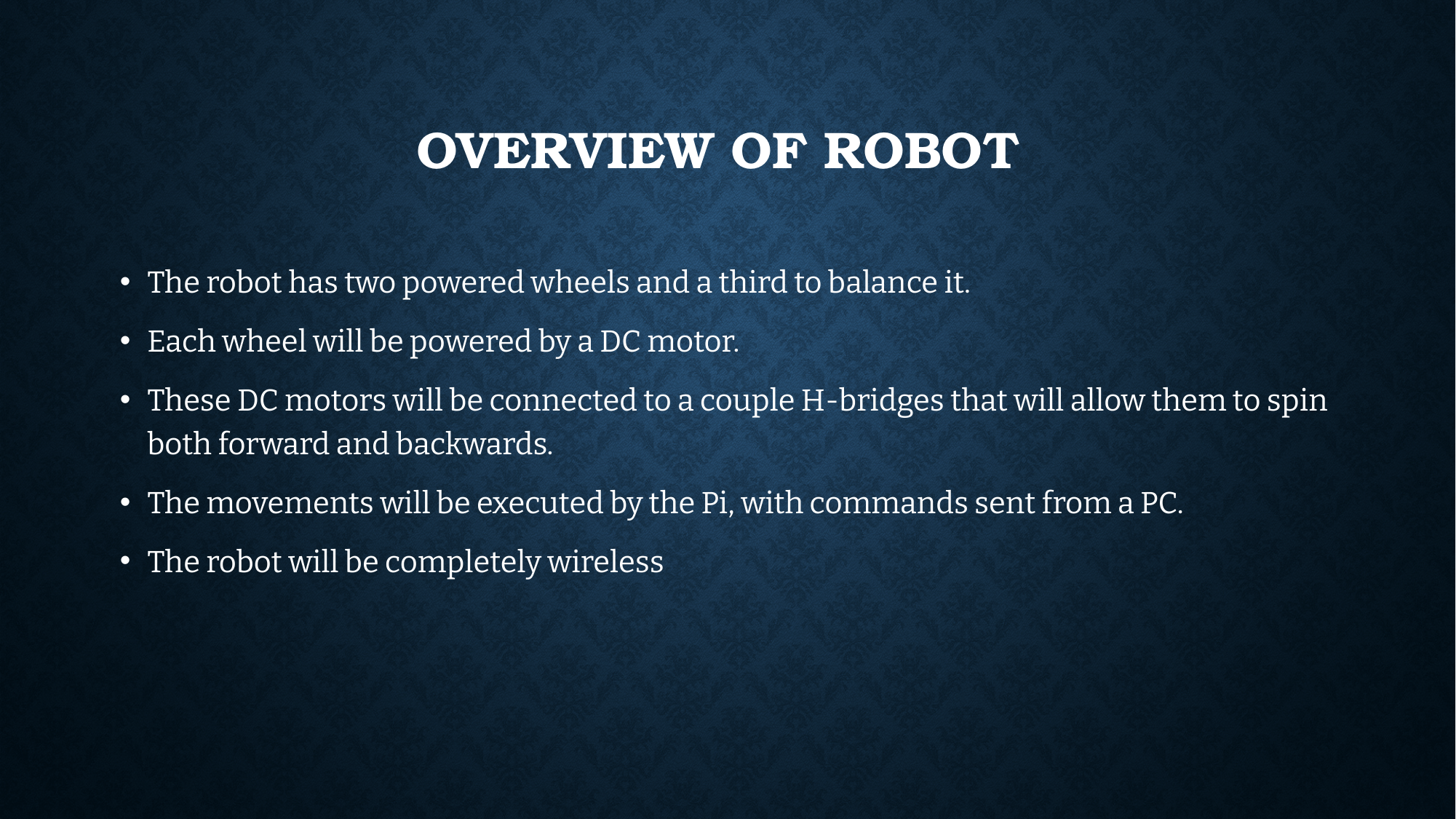

# Overview of Robot
The robot has two powered wheels and a third to balance it.
Each wheel will be powered by a DC motor.
These DC motors will be connected to a couple H-bridges that will allow them to spin both forward and backwards.
The movements will be executed by the Pi, with commands sent from a PC.
The robot will be completely wireless